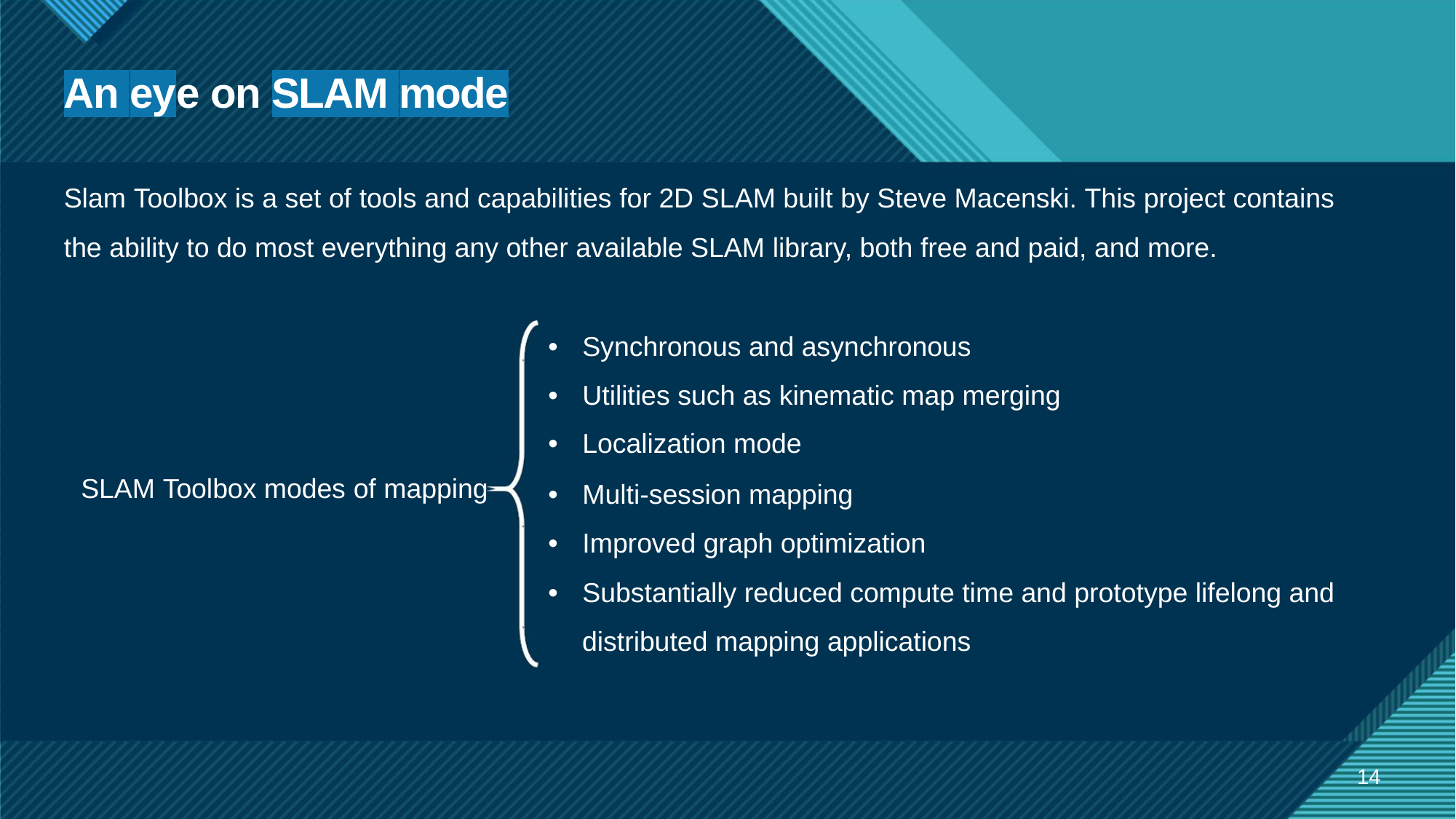

An eye on SLAM mode
Slam Toolbox is a set of tools and capabilities for 2D SLAM built by Steve Macenski. This project contains
the ability to do most everything any other available SLAM library, both free and paid, and more.
• Synchronous and asynchronous
• Utilities such as kinematic map merging
• Localization mode
SLAM Toolbox modes of mapping
• Multi-session mapping
• Improved graph optimization
• Substantially reduced compute time and prototype lifelong and
distributed mapping applications
14